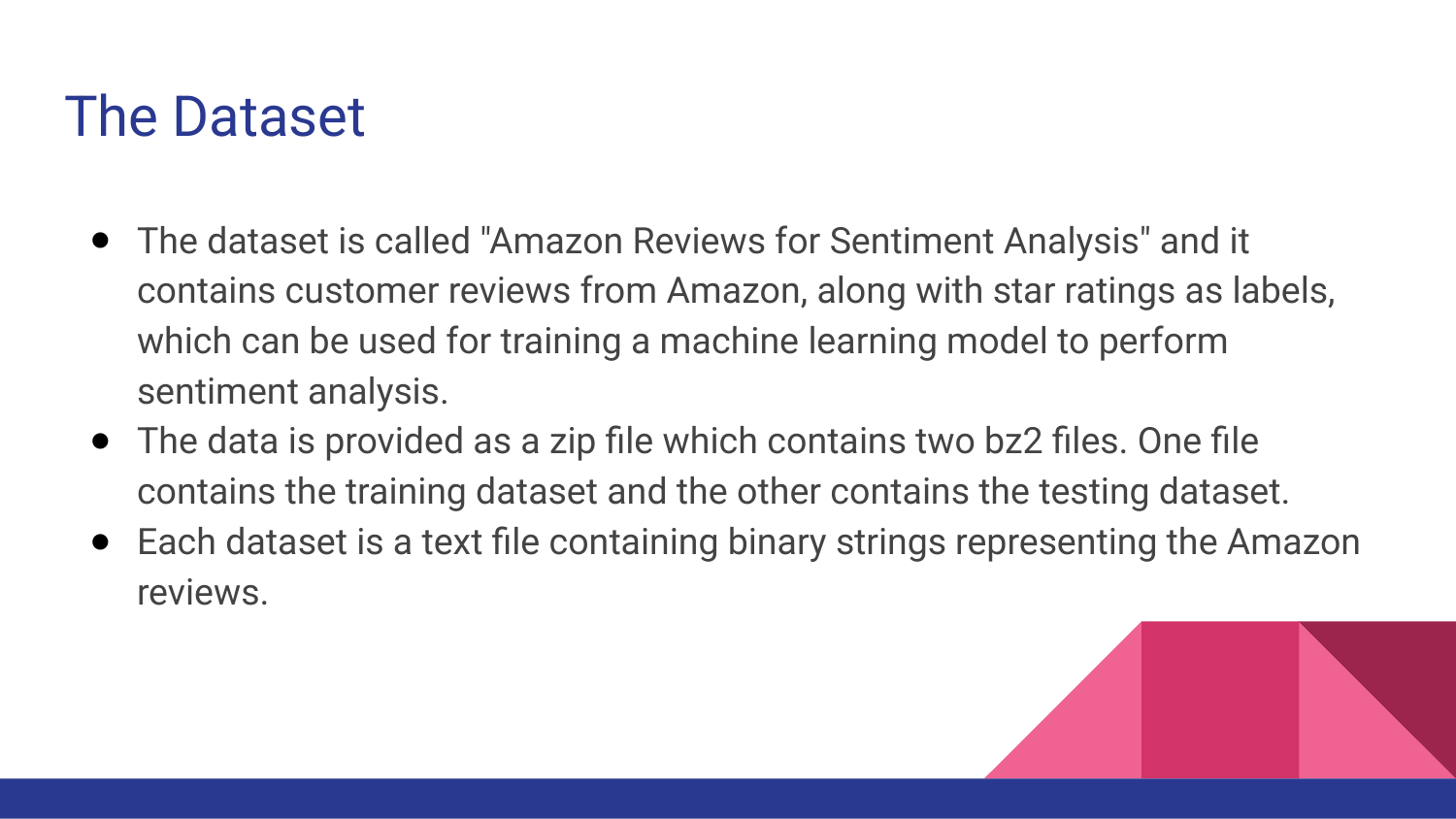

# The Dataset
The dataset is called "Amazon Reviews for Sentiment Analysis" and it contains customer reviews from Amazon, along with star ratings as labels, which can be used for training a machine learning model to perform sentiment analysis.
The data is provided as a zip file which contains two bz2 files. One file contains the training dataset and the other contains the testing dataset.
Each dataset is a text file containing binary strings representing the Amazon reviews.